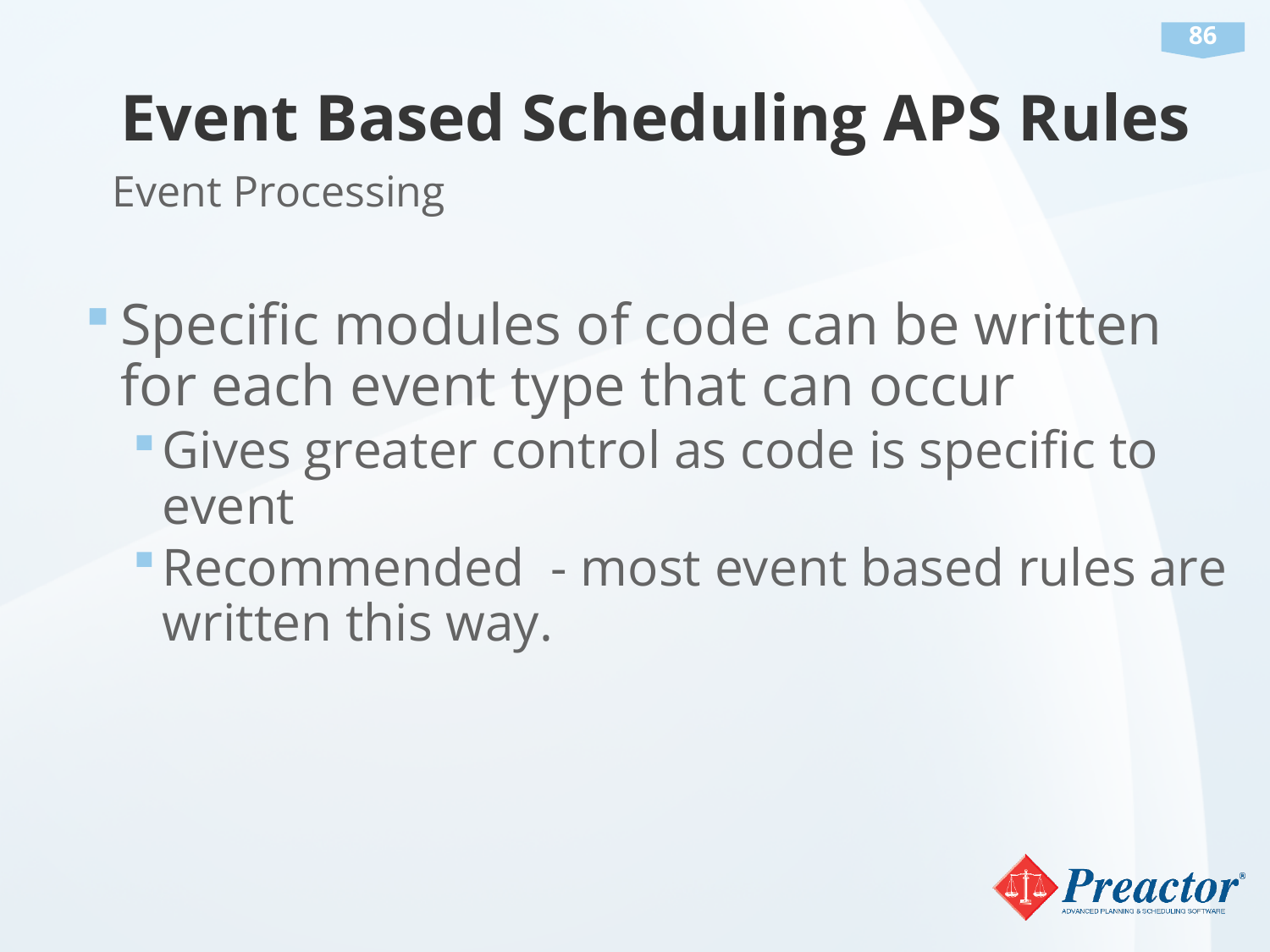

# Event Based Scheduling APS Rules
Event Processing
Specific modules of code can be written for each event type that can occur
Gives greater control as code is specific to event
Recommended  - most event based rules are written this way.